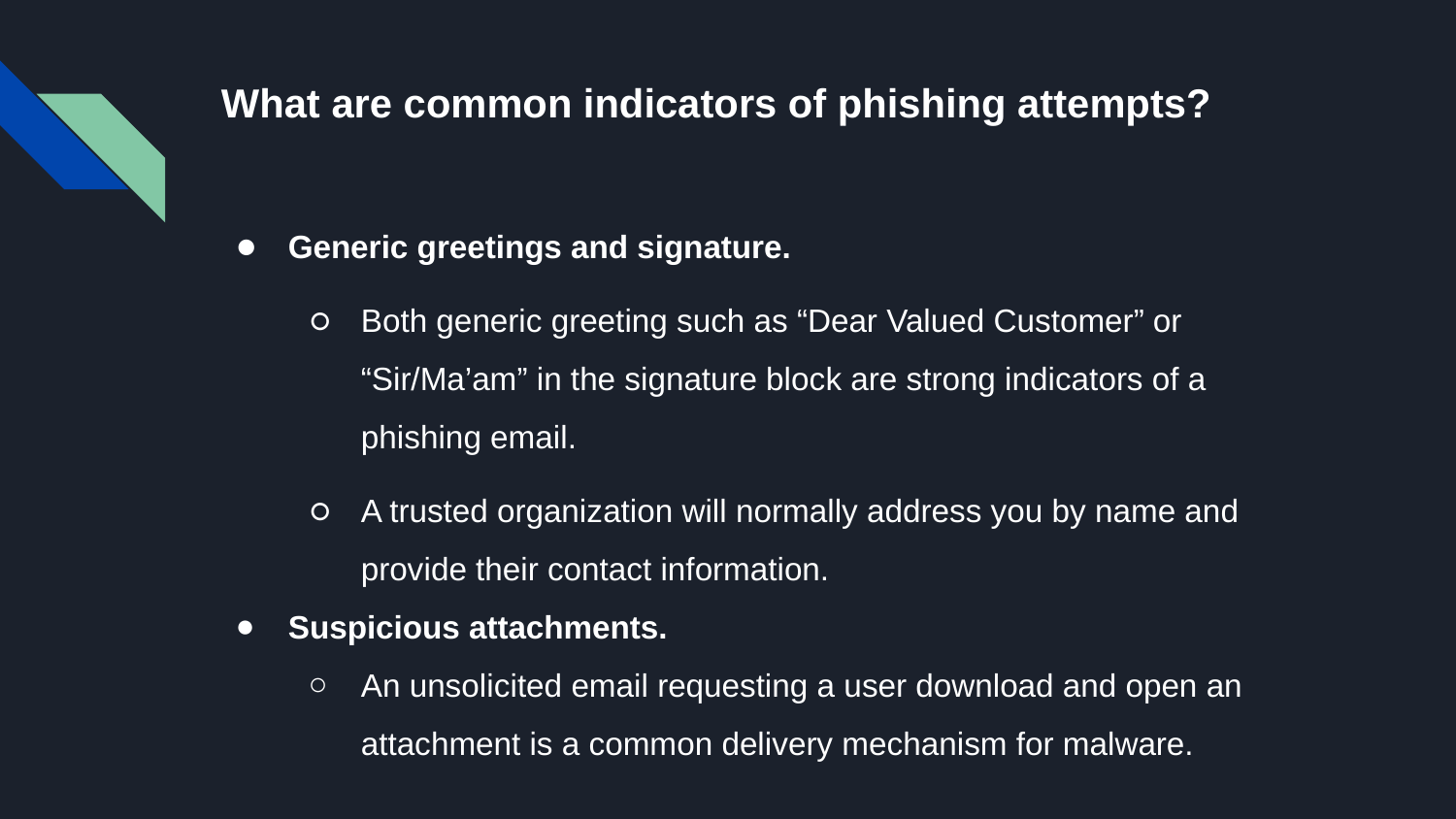

# What are common indicators of phishing attempts?
Generic greetings and signature.
Both generic greeting such as “Dear Valued Customer” or “Sir/Ma’am” in the signature block are strong indicators of a phishing email.
A trusted organization will normally address you by name and provide their contact information.
Suspicious attachments.
An unsolicited email requesting a user download and open an attachment is a common delivery mechanism for malware.